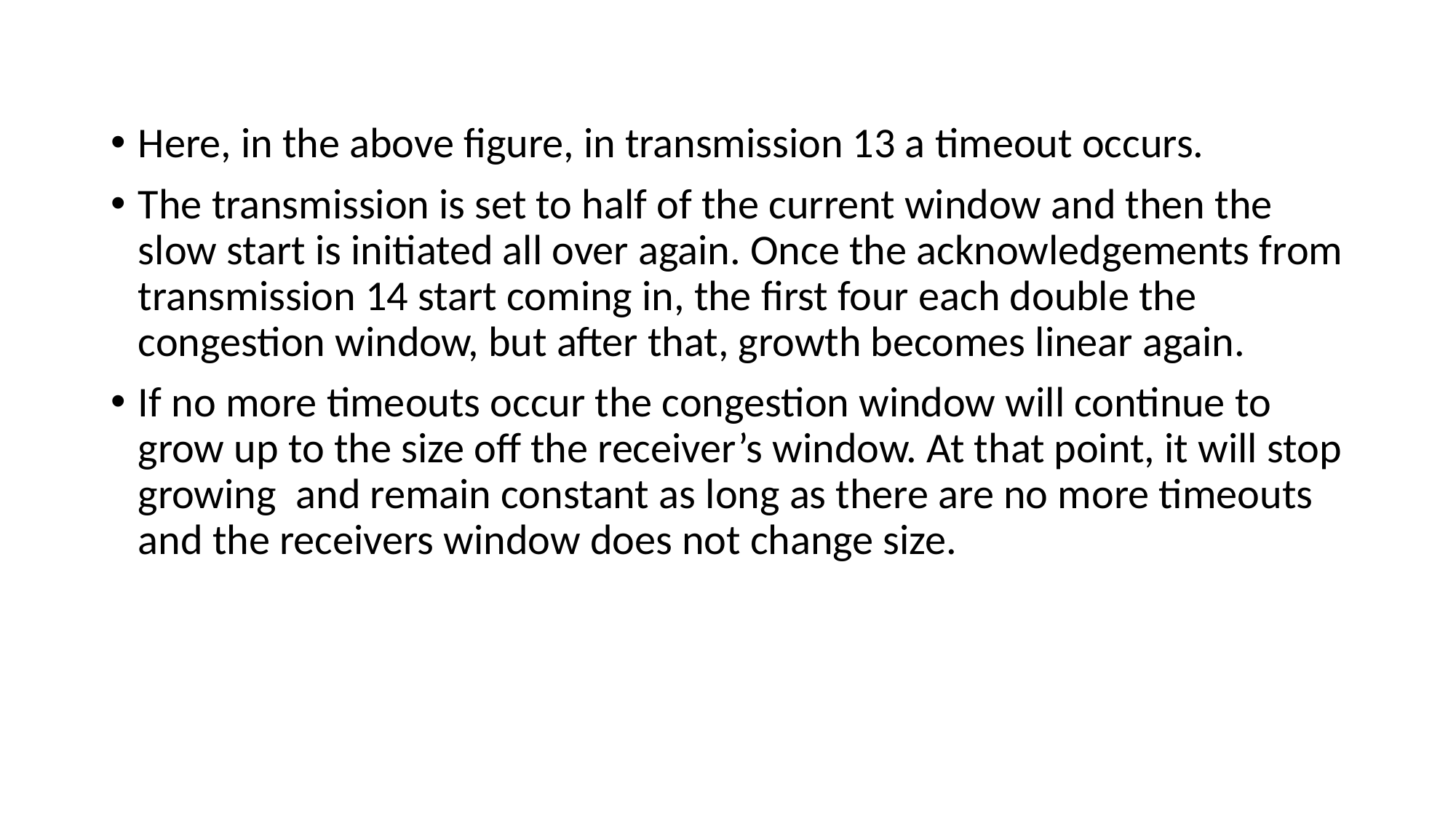

Here, in the above figure, in transmission 13 a timeout occurs.
The transmission is set to half of the current window and then the slow start is initiated all over again. Once the acknowledgements from transmission 14 start coming in, the first four each double the congestion window, but after that, growth becomes linear again.
If no more timeouts occur the congestion window will continue to grow up to the size off the receiver’s window. At that point, it will stop growing  and remain constant as long as there are no more timeouts and the receivers window does not change size.